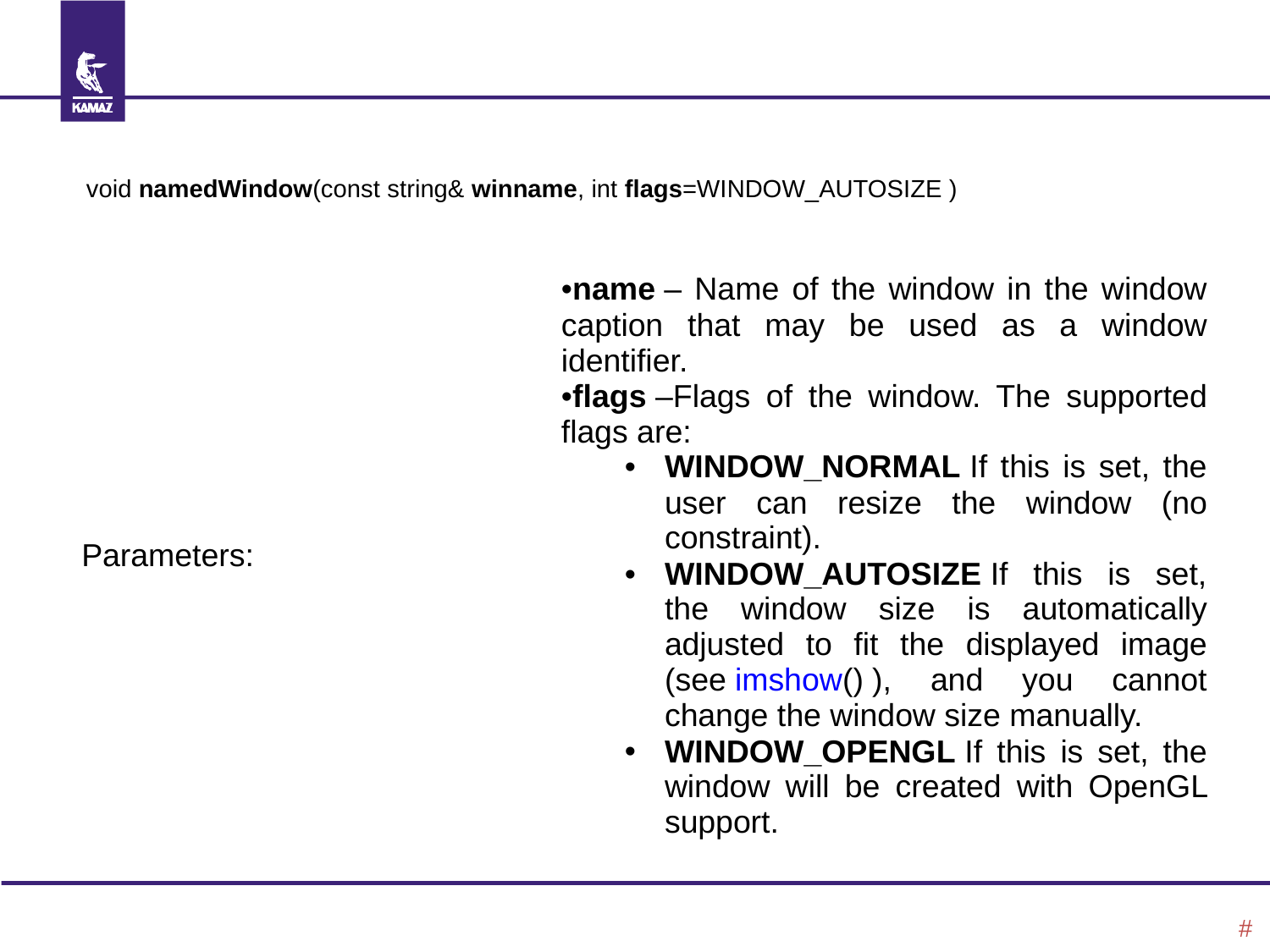

void namedWindow(const string& winname, int flags=WINDOW_AUTOSIZE )
| Parameters: | name – Name of the window in the window caption that may be used as a window identifier. flags –Flags of the window. The supported flags are: WINDOW\_NORMAL If this is set, the user can resize the window (no constraint). WINDOW\_AUTOSIZE If this is set, the window size is automatically adjusted to fit the displayed image (see imshow() ), and you cannot change the window size manually. WINDOW\_OPENGL If this is set, the window will be created with OpenGL support. |
| --- | --- |
#